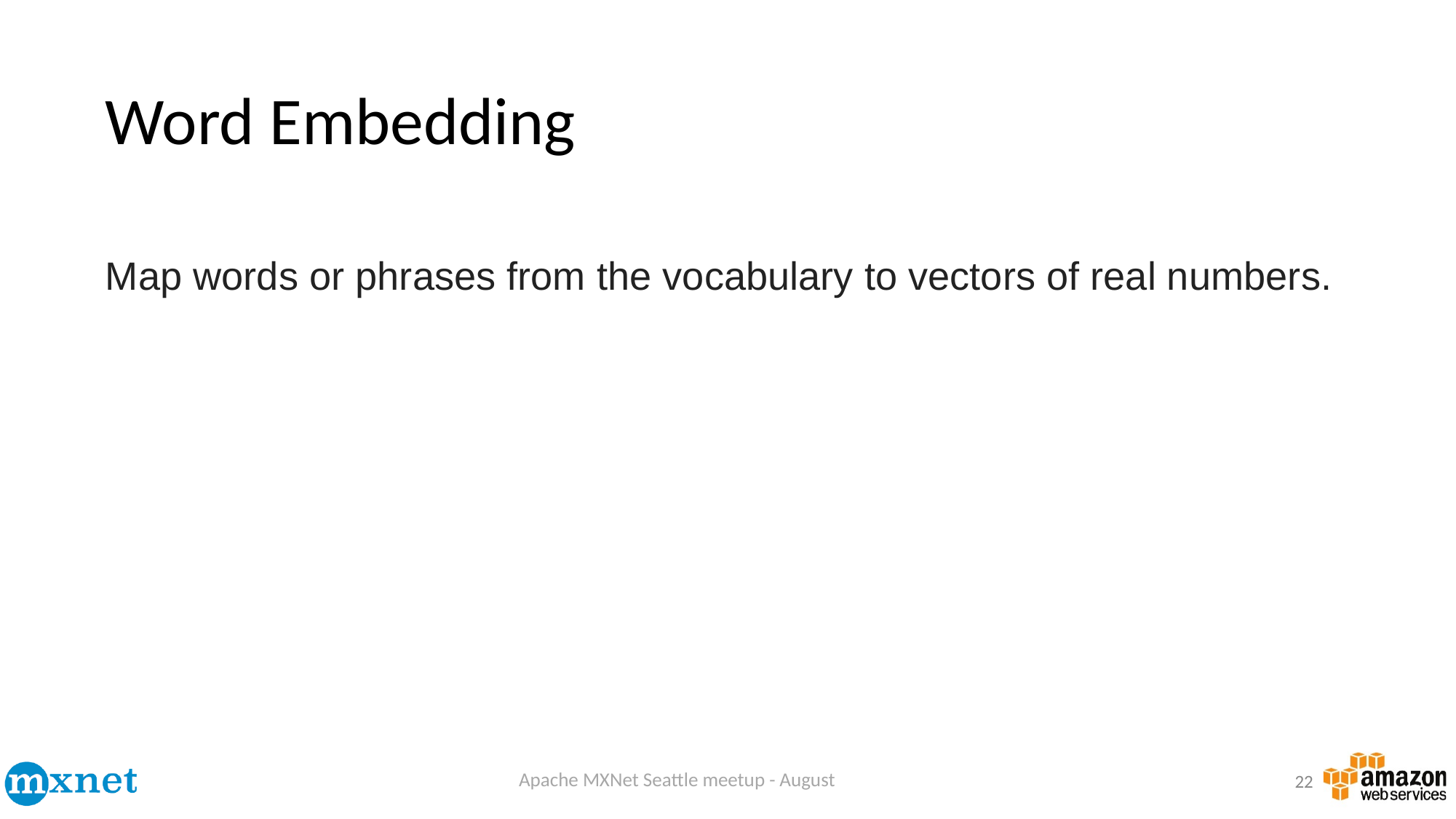

# Word Embedding
Map words or phrases from the vocabulary to vectors of real numbers.
22